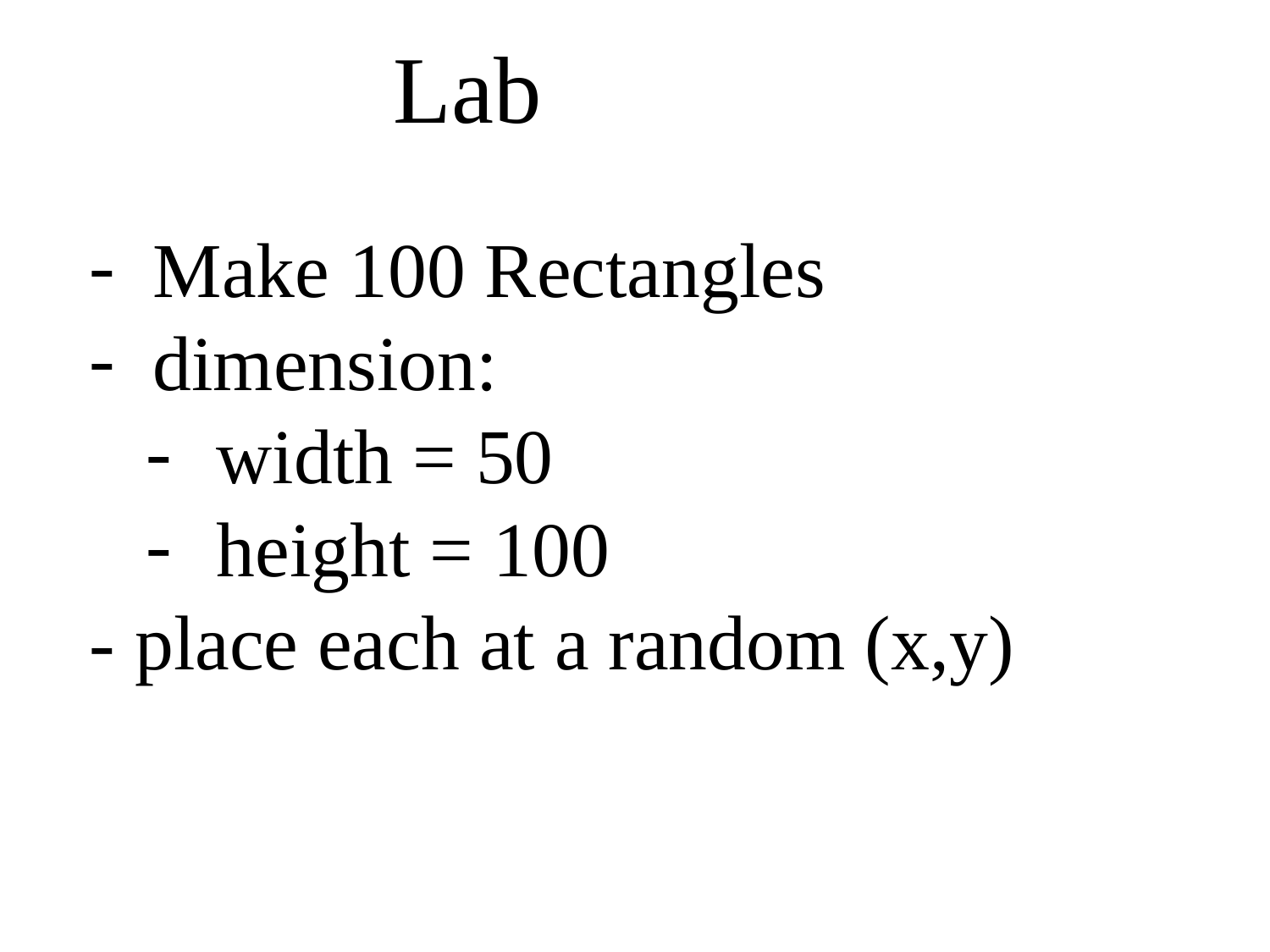

Lab
Make 100 Rectangles
dimension:
width = 50
height = 100
- place each at a random (x,y)